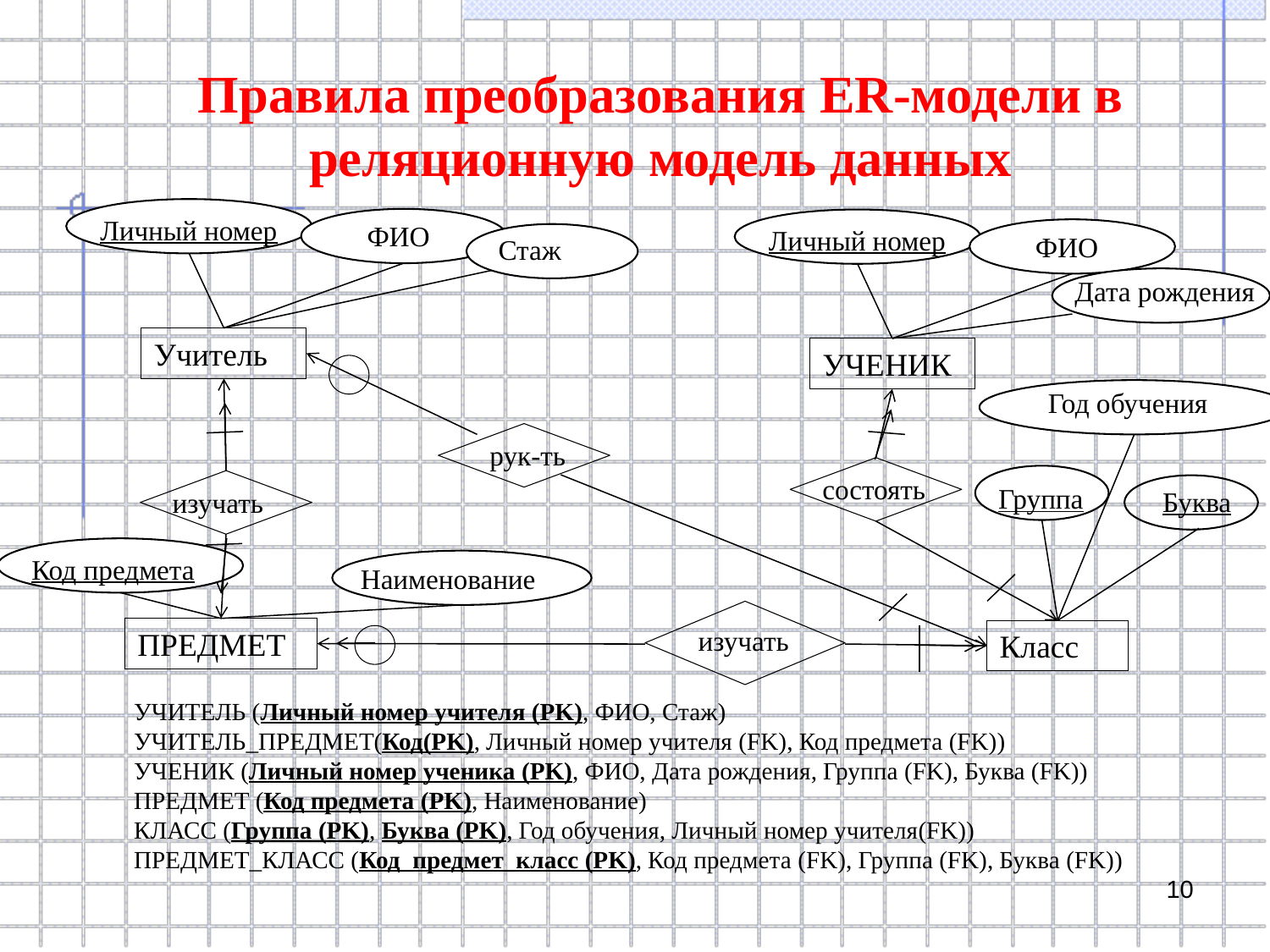

# Правила преобразования ER-модели в реляционную модель данных

Личный номер

ФИО
Личный номер

ФИО

Стаж
Дата рождения

Учитель
УЧЕНИК

Год обучения

рук-ть

состоять

Группа

Буква
изучать

Код предмета

Наименование

изучать
ПРЕДМЕТ
Класс

УЧИТЕЛЬ (Личный номер учителя (PK), ФИО, Стаж)
УЧИТЕЛЬ_ПРЕДМЕТ(Код(PK), Личный номер учителя (FK), Код предмета (FK))
УЧЕНИК (Личный номер ученика (PK), ФИО, Дата рождения, Группа (FK), Буква (FK))
ПРЕДМЕТ (Код предмета (PK), Наименование)
КЛАСС (Группа (PK), Буква (PK), Год обучения, Личный номер учителя(FK))
ПРЕДМЕТ_КЛАСС (Код_предмет_класс (PK), Код предмета (FK), Группа (FK), Буква (FK))
10